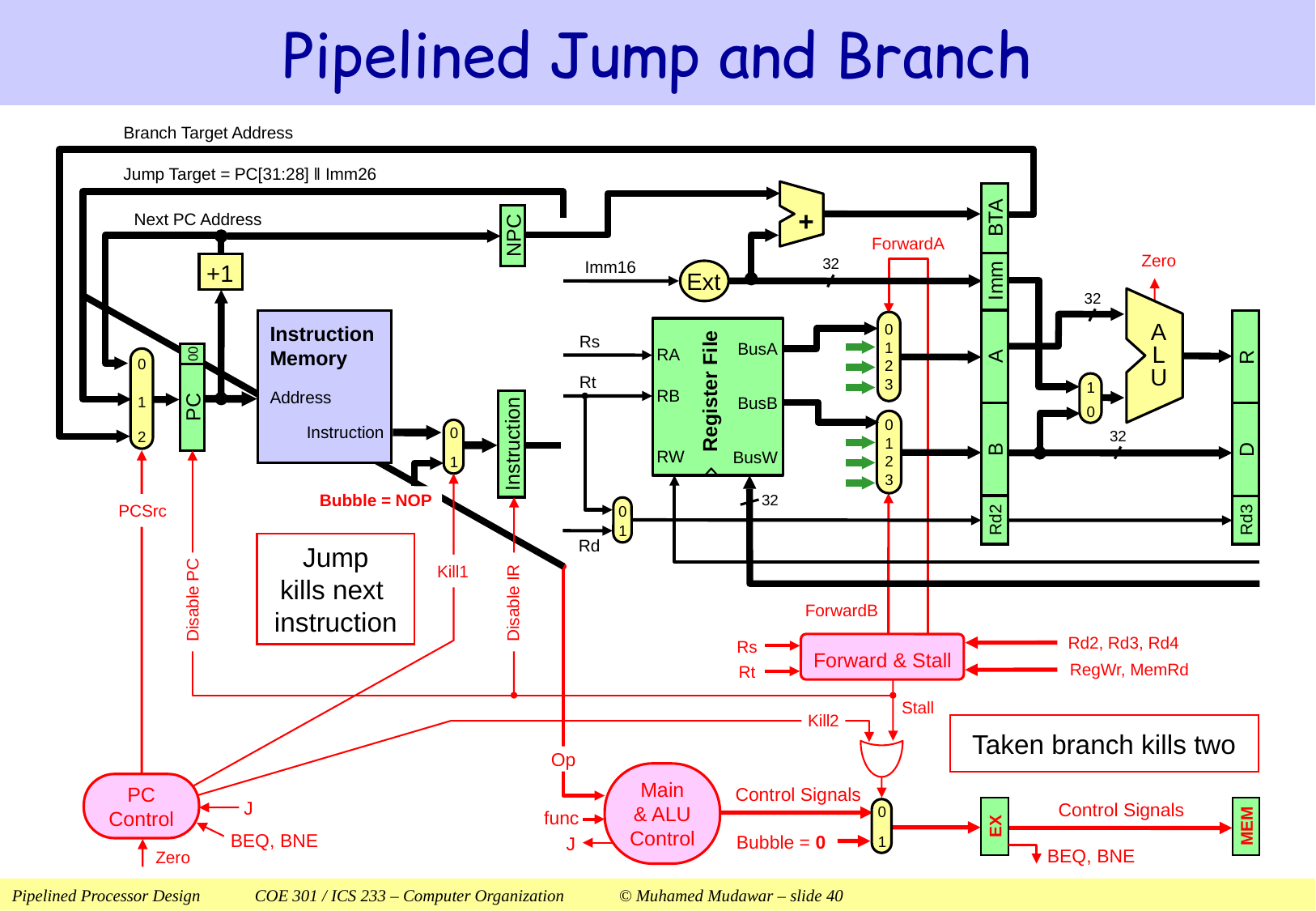

# Pipelined Jump and Branch
Branch Target Address

Jump Target = PC[31:28] ‖ Imm26

+

BTA
Next PC Address

NPC

Zero
 32

Imm
 +1
Imm16

Ext

 32

A
L
U

A

R
Instruction
Memory

0
1
2
3

BusA
RA
Register File
RB
BusB
RW
BusW

Rs

00
PC
0

1
2

Rt

1

0
Address
Instruction

B
D
0
1
2
3

Instruction
0

1
 32

 32

Rd2
Rd3
0

1

Rd
ForwardA

ForwardB
Rd2, Rd3, Rd4

Rs
Rt

Forward & Stall
RegWr, MemRd

PCSrc

PC
Control

Disable PC
Disable IR

Stall

Jump
kills next
instruction
Kill1
Bubble = NOP

Op

Main
& ALU
Control
func
Kill2
Taken branch kills two

Control Signals
Control Signals
0

1

EX
MEM

J

J

BEQ, BNE
BEQ, BNE

Zero
Bubble = 0